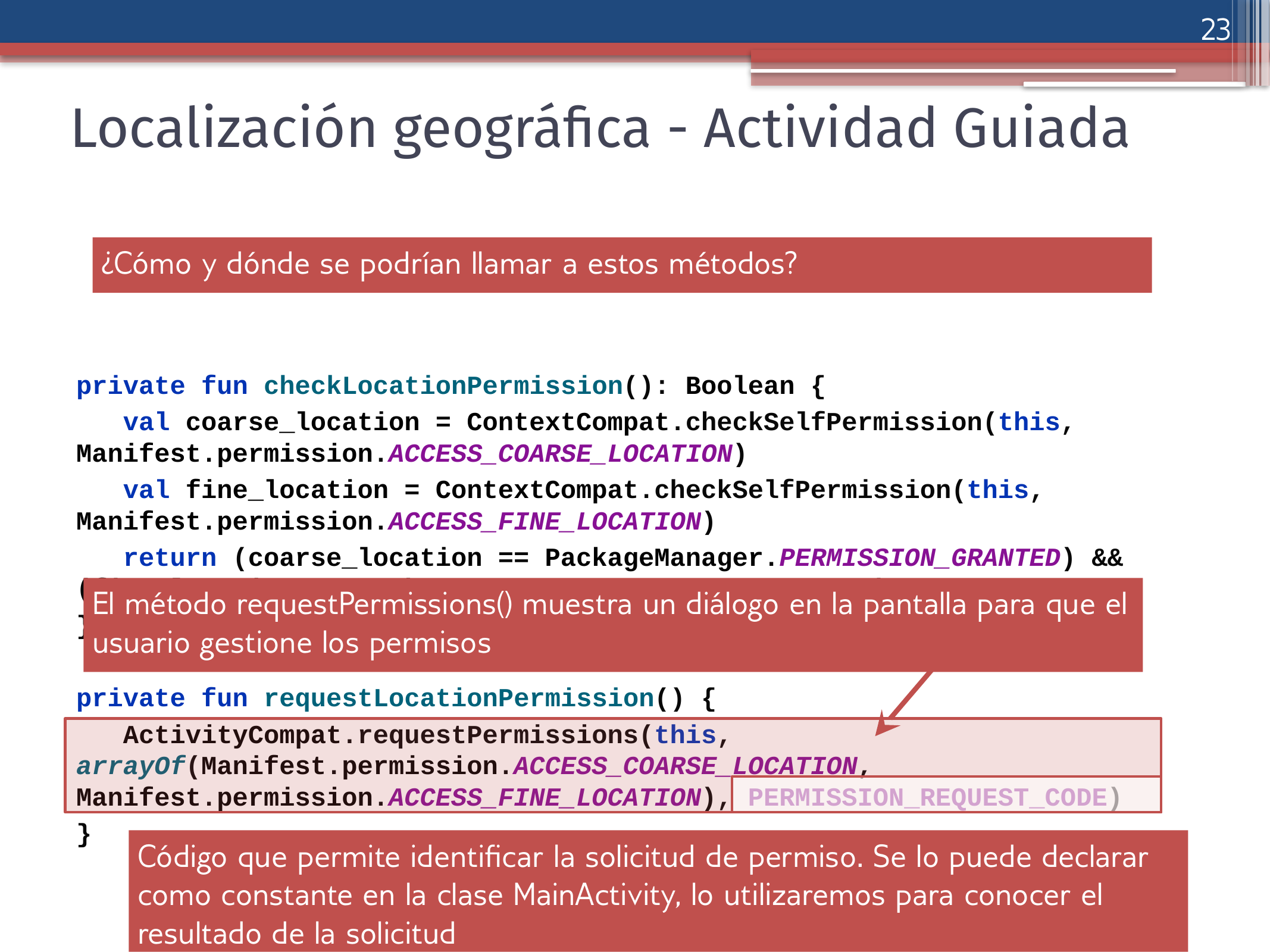

23
Localización geográfica - Actividad Guiada
¿Cómo y dónde se podrían llamar a estos métodos?
private fun checkLocationPermission(): Boolean {
   val coarse_location = ContextCompat.checkSelfPermission(this, Manifest.permission.ACCESS_COARSE_LOCATION)
   val fine_location = ContextCompat.checkSelfPermission(this, Manifest.permission.ACCESS_FINE_LOCATION)
   return (coarse_location == PackageManager.PERMISSION_GRANTED) && (fine_location == PackageManager.PERMISSION_GRANTED)
}

private fun requestLocationPermission() {
   ActivityCompat.requestPermissions(this, arrayOf(Manifest.permission.ACCESS_COARSE_LOCATION, Manifest.permission.ACCESS_FINE_LOCATION), PERMISSION_REQUEST_CODE)
}

El método requestPermissions() muestra un diálogo en la pantalla para que el usuario gestione los permisos

Código que permite identificar la solicitud de permiso. Se lo puede declarar como constante en la clase MainActivity, lo utilizaremos para conocer el resultado de la solicitud